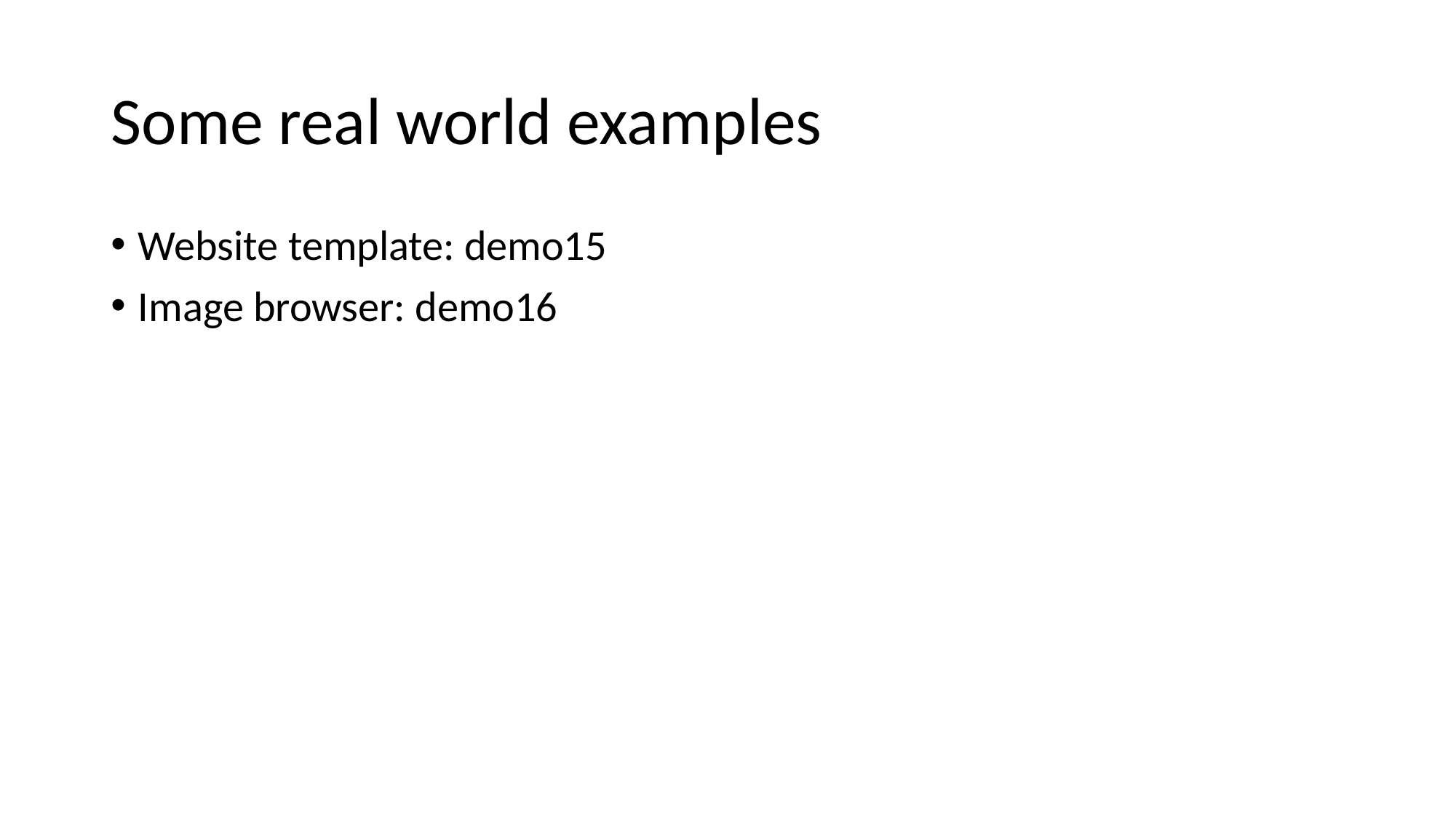

# Some real world examples
Website template: demo15
Image browser: demo16